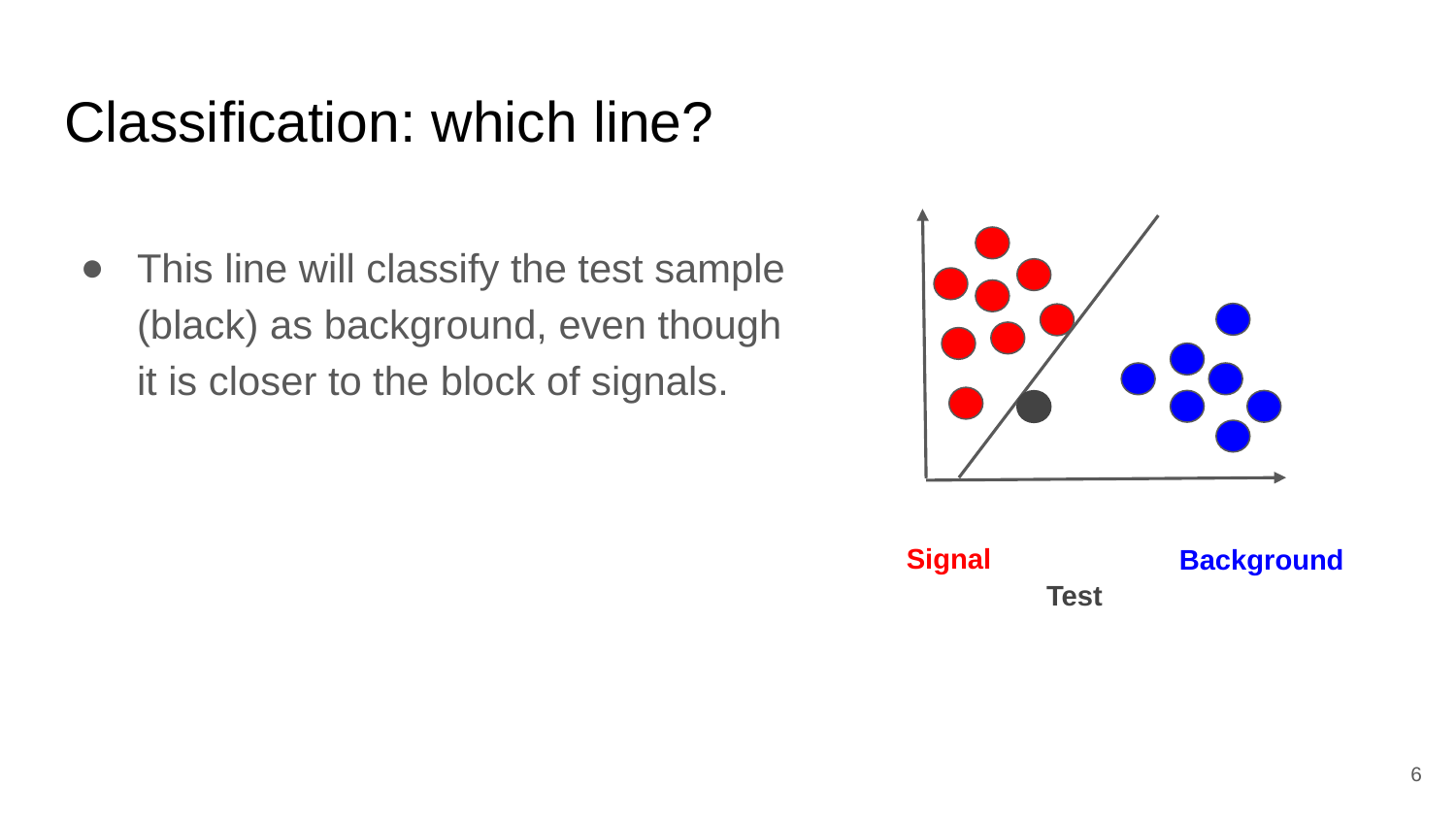

# Classification: which line?
This line will classify the test sample
(black) as background, even though
it is closer to the block of signals.

Signal
Background
Test
6